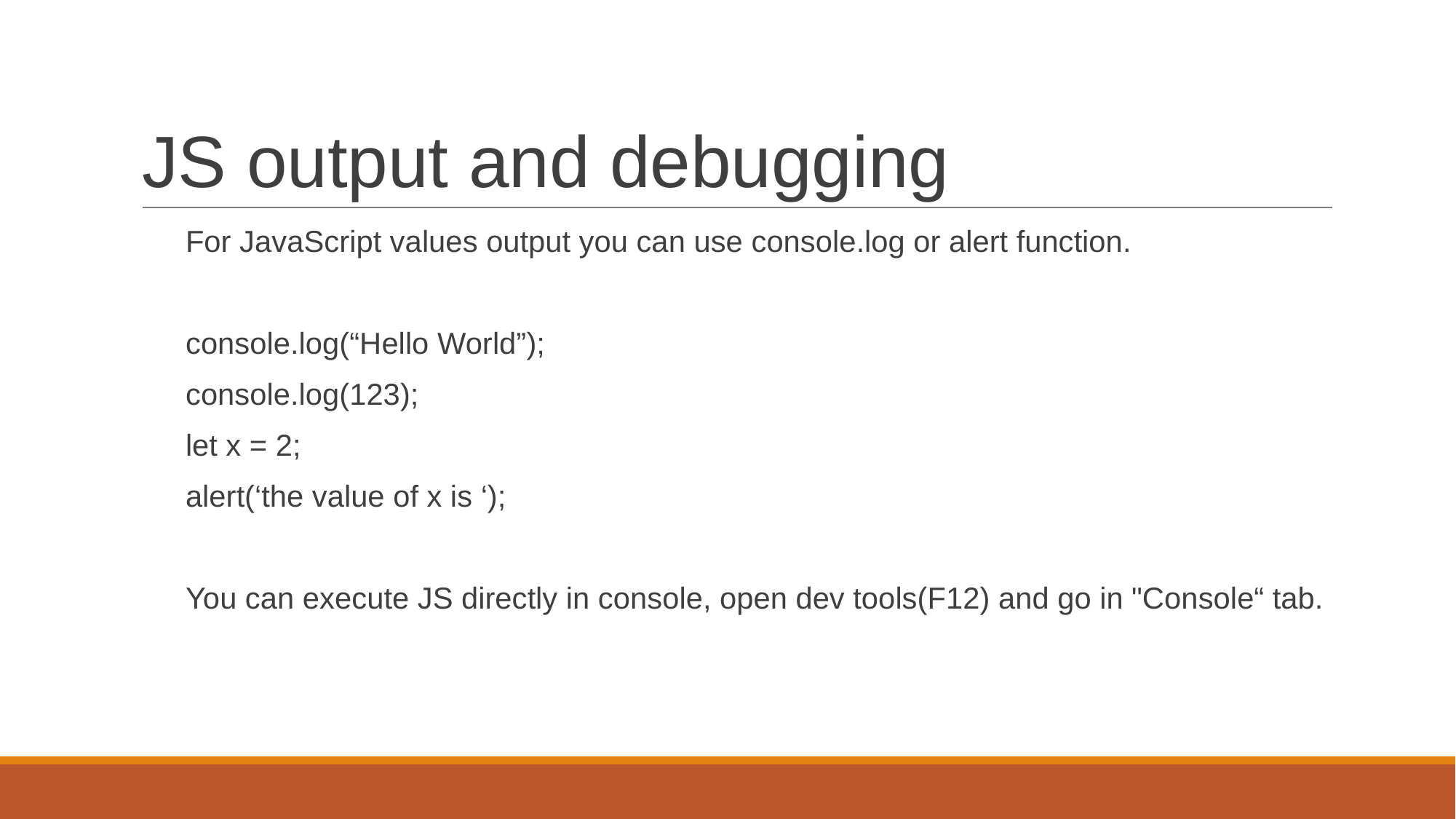

# JS output and debugging
For JavaScript values output you can use console.log or alert function.

console.log(“Hello World”);
console.log(123);
let x = 2;
alert(‘the value of x is ‘);

You can execute JS directly in console, open dev tools(F12) and go in "Console“ tab.